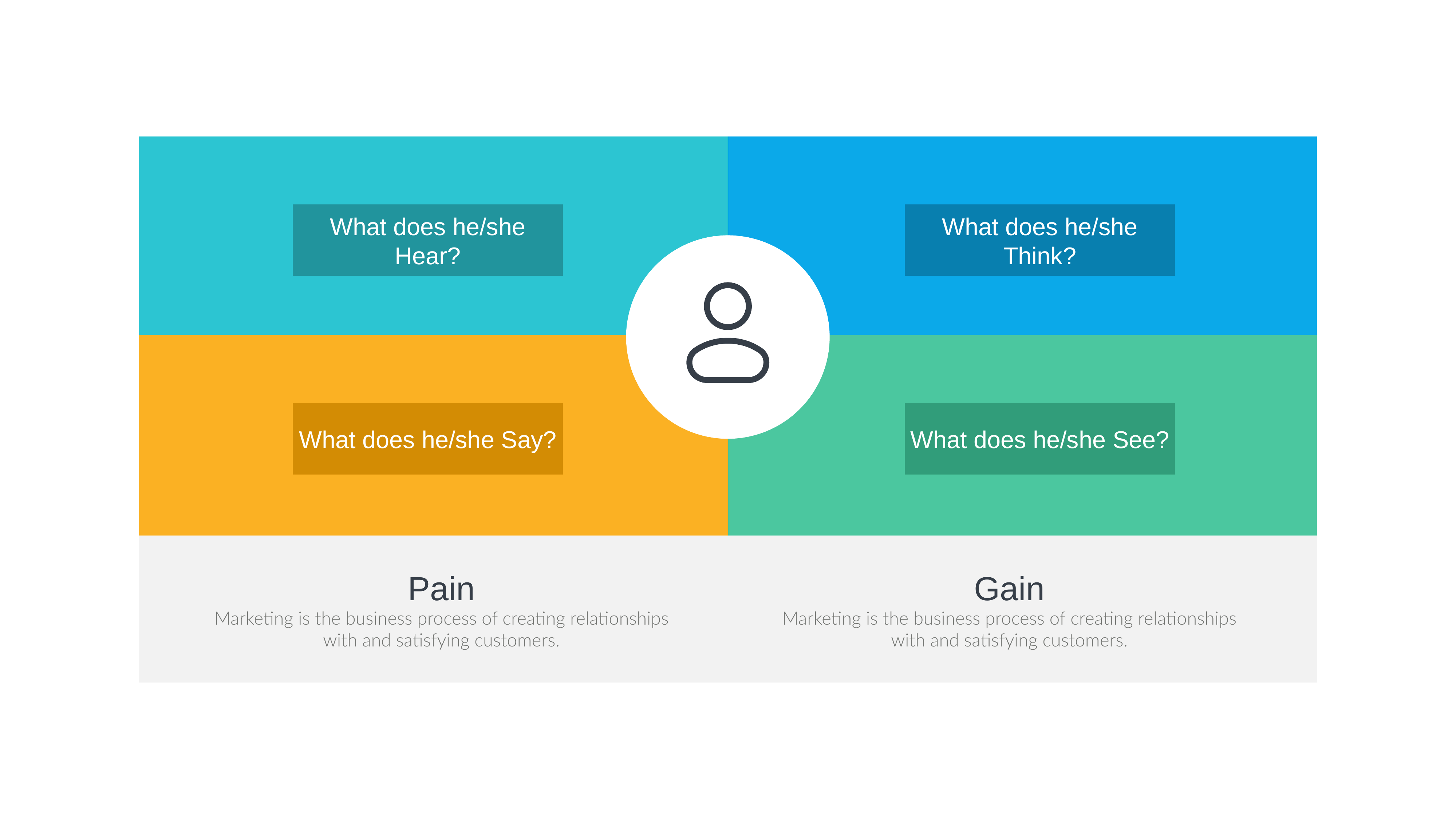

What does he/she Hear?
What does he/she Think?

What does he/she Say?
What does he/she See?

Pain
Gain
Marketing is the business process of creating relationships with and satisfying customers.
Marketing is the business process of creating relationships with and satisfying customers.